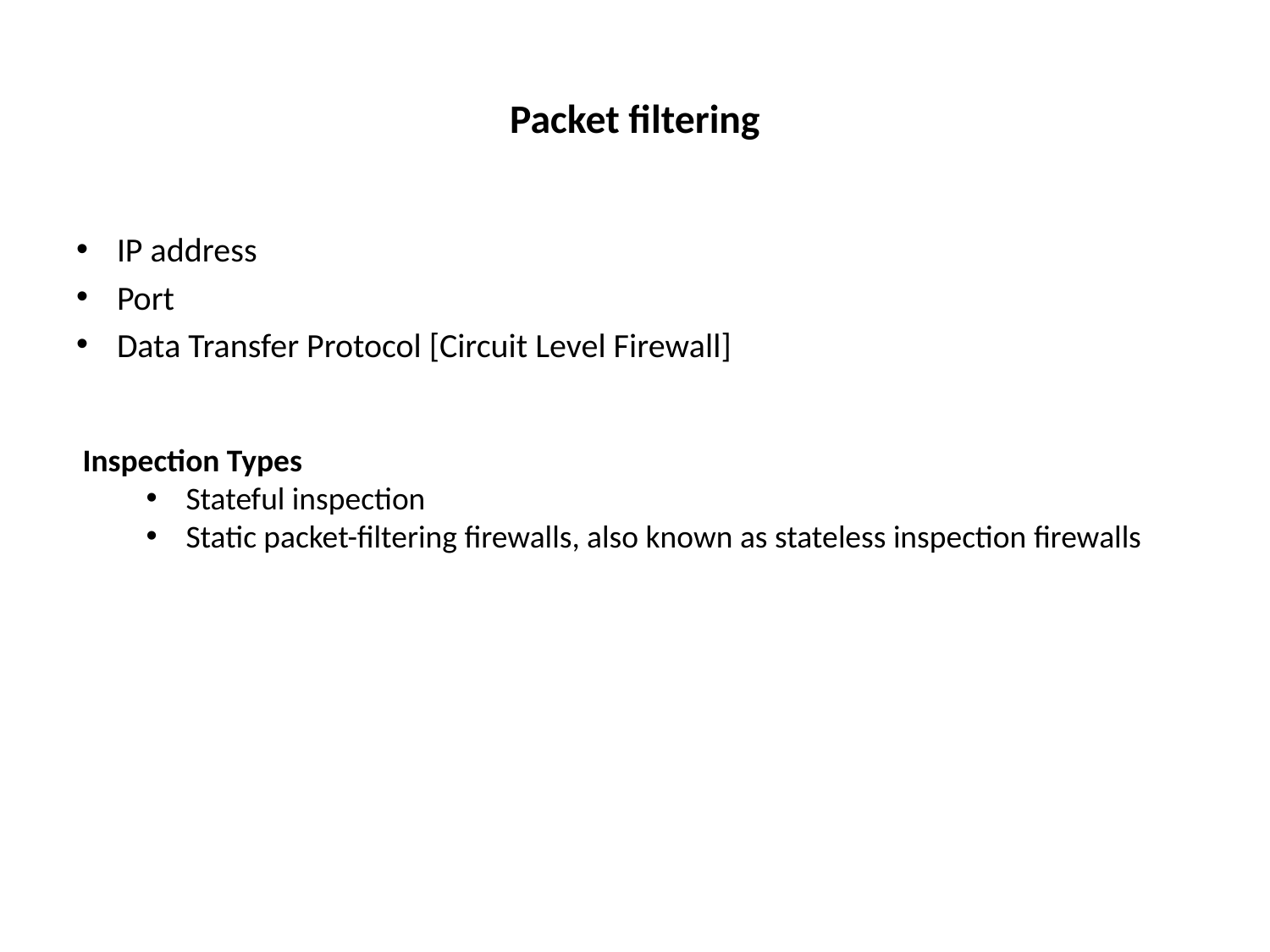

# Packet filtering
IP address
Port
Data Transfer Protocol [Circuit Level Firewall]
Inspection Types
Stateful inspection
Static packet-filtering firewalls, also known as stateless inspection firewalls